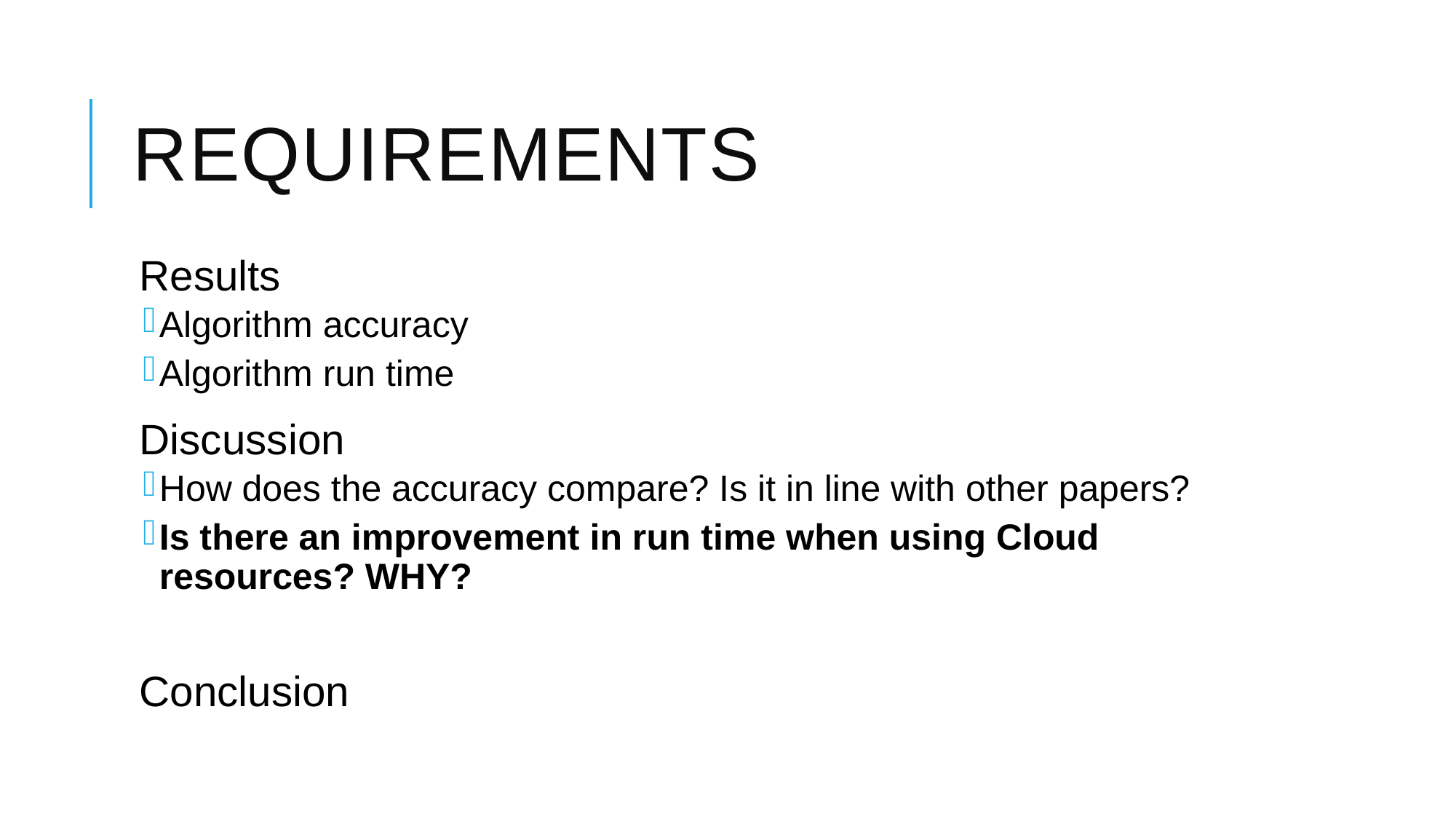

# REQUIREMENTS
Results
Algorithm accuracy
Algorithm run time
Discussion
How does the accuracy compare? Is it in line with other papers?
Is there an improvement in run time when using Cloud resources? WHY?

Conclusion